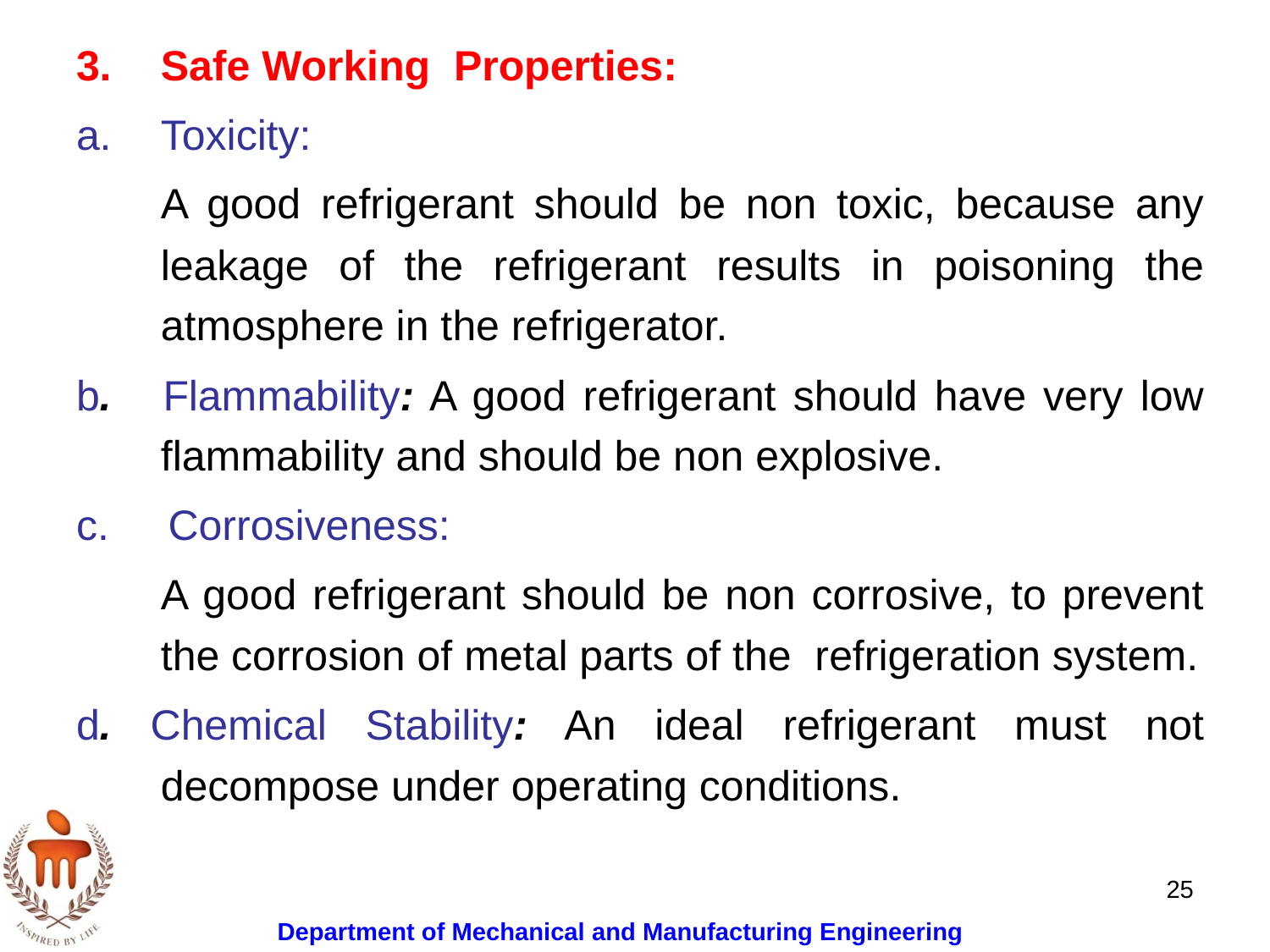

Safe Working  Properties:
Toxicity:
	A good refrigerant should be non toxic, because any leakage of the refrigerant results in poisoning the atmosphere in the refrigerator.
b.   Flammability: A good refrigerant should have very low flammability and should be non explosive.
c.     Corrosiveness:
	A good refrigerant should be non corrosive, to prevent the corrosion of metal parts of the  refrigeration system.
d. Chemical Stability: An ideal refrigerant must not decompose under operating conditions.

25
Department of Mechanical and Manufacturing Engineering